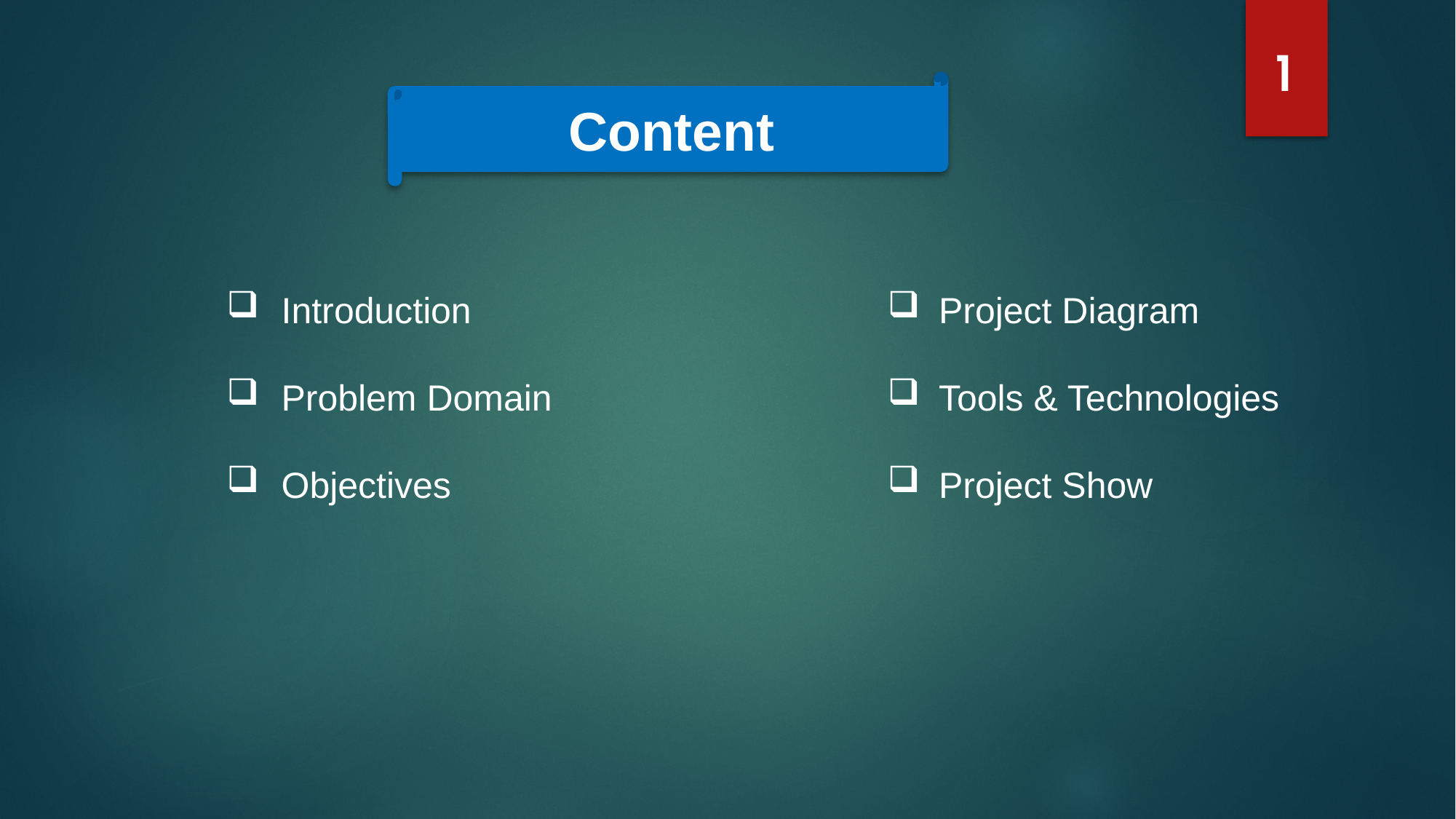

1
Content
 Project Diagram

 Tools & Technologies

 Project Show

Introduction

Problem Domain

Objectives